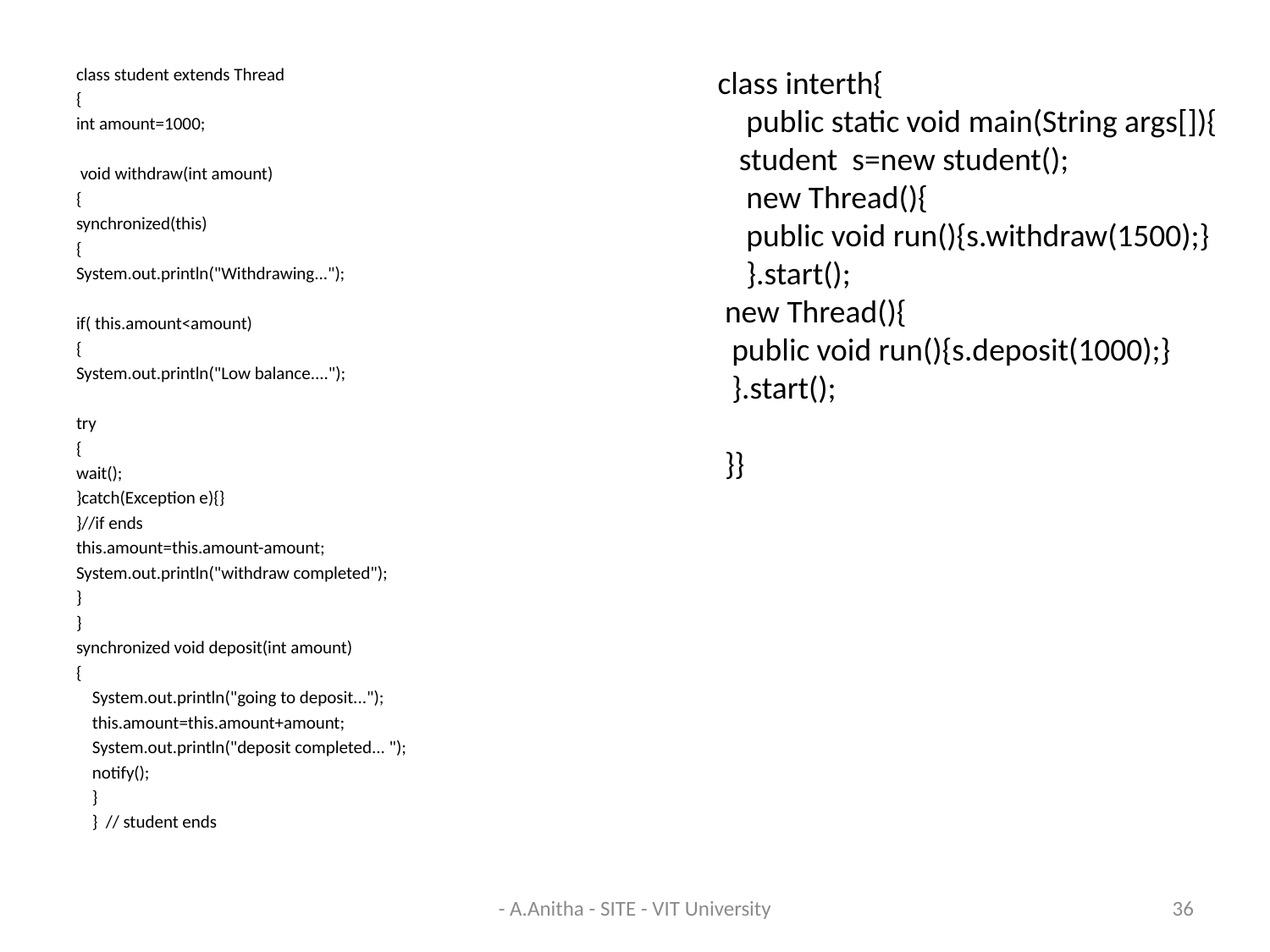

class student extends Thread
{
int amount=1000;

 void withdraw(int amount)
{
synchronized(this)
{
System.out.println("Withdrawing...");

if( this.amount<amount)
{
System.out.println("Low balance....");

try
{
wait();
}catch(Exception e){}
}//if ends
this.amount=this.amount-amount;
System.out.println("withdraw completed");
}
}
synchronized void deposit(int amount)
{
    System.out.println("going to deposit...");
    this.amount=this.amount+amount;
    System.out.println("deposit completed... ");
    notify();
    }
    }  // student ends

class interth{
    public static void main(String args[]){
   student  s=new student();
    new Thread(){
    public void run(){s.withdraw(1500);}
    }.start();
 new Thread(){
  public void run(){s.deposit(1000);}
  }.start();

 }}

- A.Anitha - SITE - VIT University
36